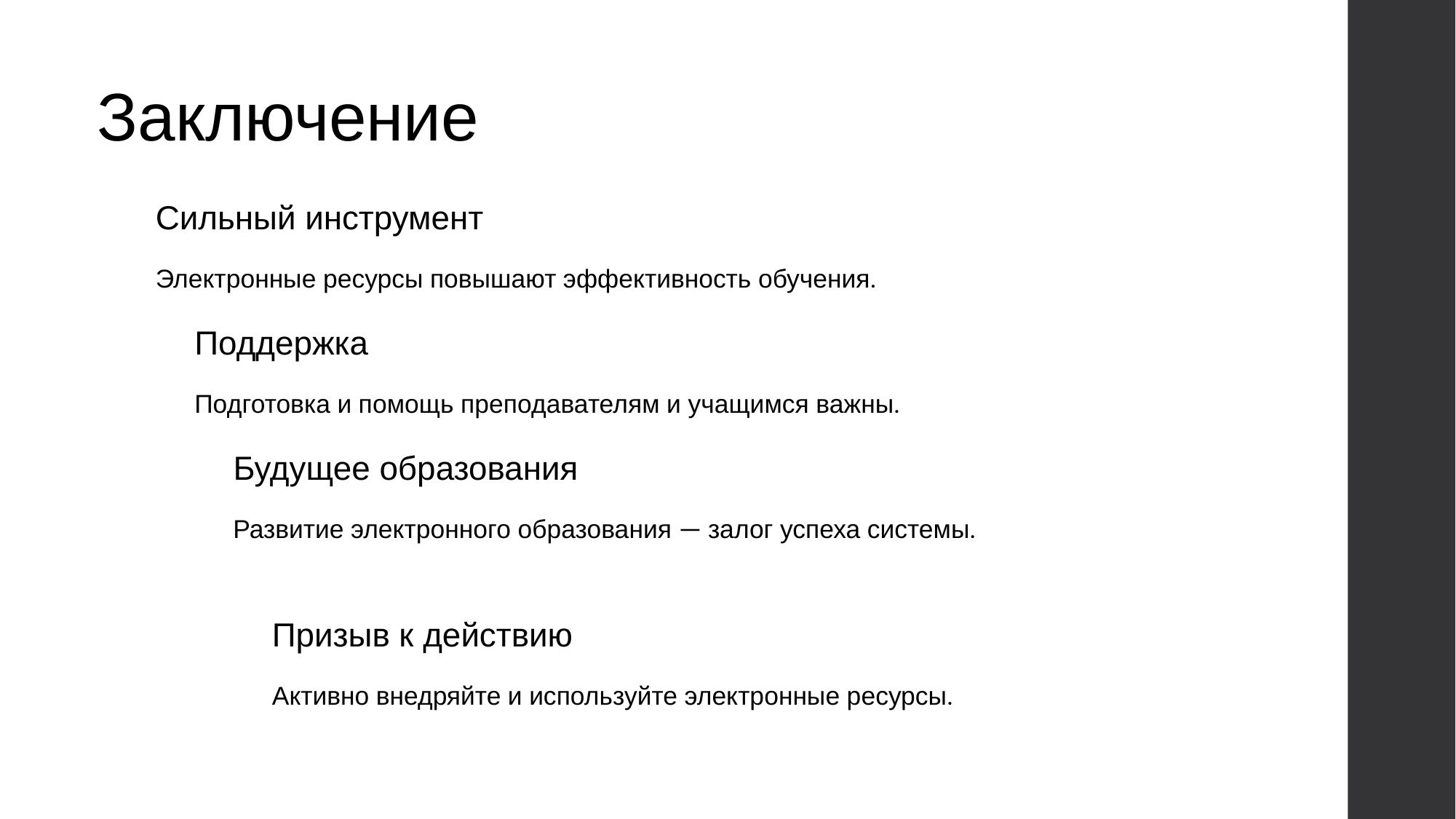

Заключение
Сильный инструмент
Электронные ресурсы повышают эффективность обучения.
Поддержка
Подготовка и помощь преподавателям и учащимся важны.
Будущее образования
Развитие электронного образования — залог успеха системы.
Призыв к действию
Активно внедряйте и используйте электронные ресурсы.